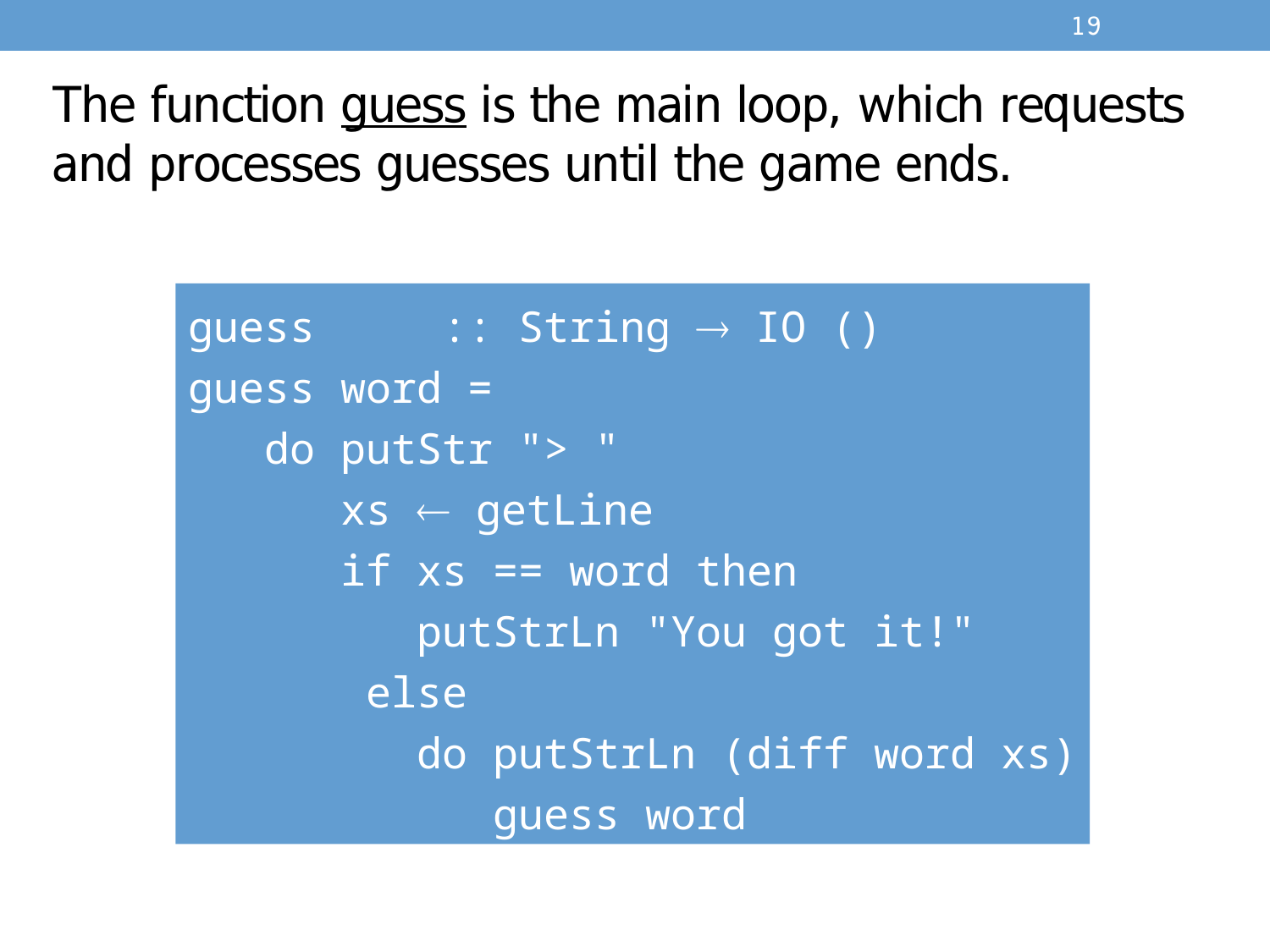

19
The function guess is the main loop, which requests and processes guesses until the game ends.
guess     :: String → IO ()
guess word =
   do putStr "> "
      xs ← getLine
      if xs == word then
         putStrLn "You got it!"
       else
         do putStrLn (diff word xs)
            guess word